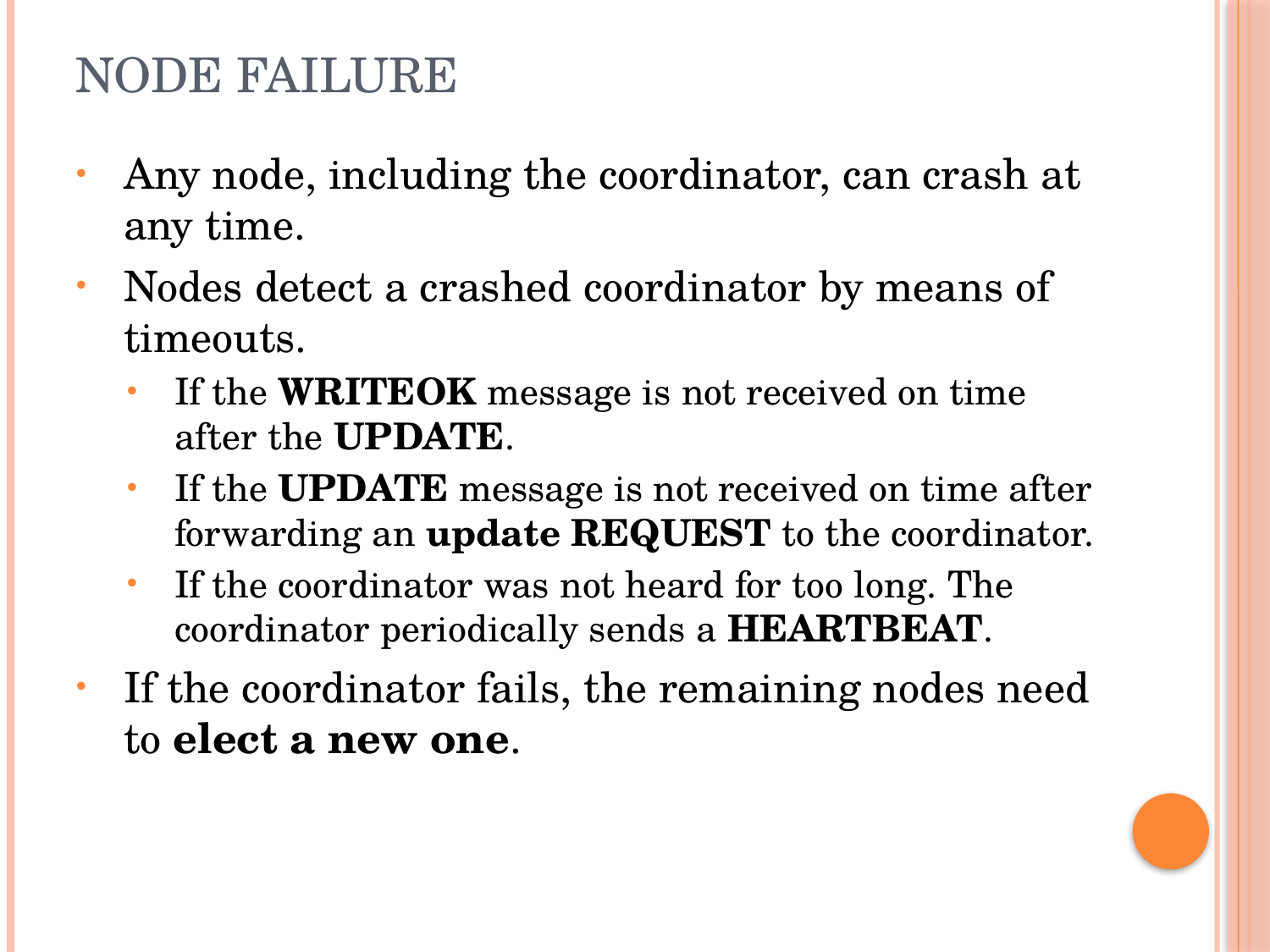

# Node failure
Any node, including the coordinator, can crash at any time.
Nodes detect a crashed coordinator by means of timeouts.
If the WRITEOK message is not received on time after the UPDATE.
If the UPDATE message is not received on time after forwarding an update REQUEST to the coordinator.
If the coordinator was not heard for too long. The coordinator periodically sends a HEARTBEAT.
If the coordinator fails, the remaining nodes need to elect a new one.

13